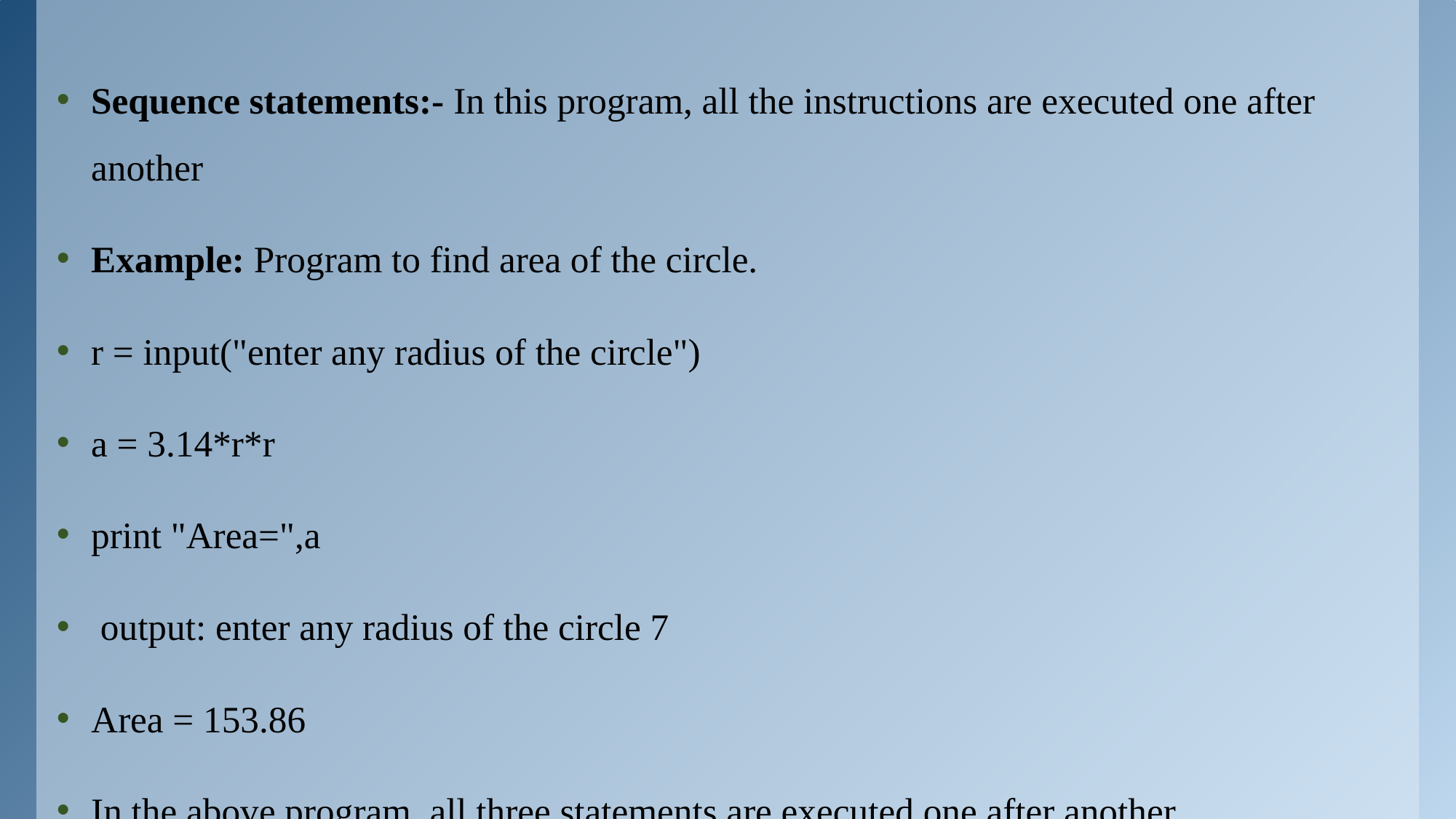

Sequence statements:- In this program, all the instructions are executed one after another
Example: Program to find area of the circle.
r = input("enter any radius of the circle")
a = 3.14*r*r
print "Area=",a
 output: enter any radius of the circle 7
Area = 153.86
In the above program, all three statements are executed one after another